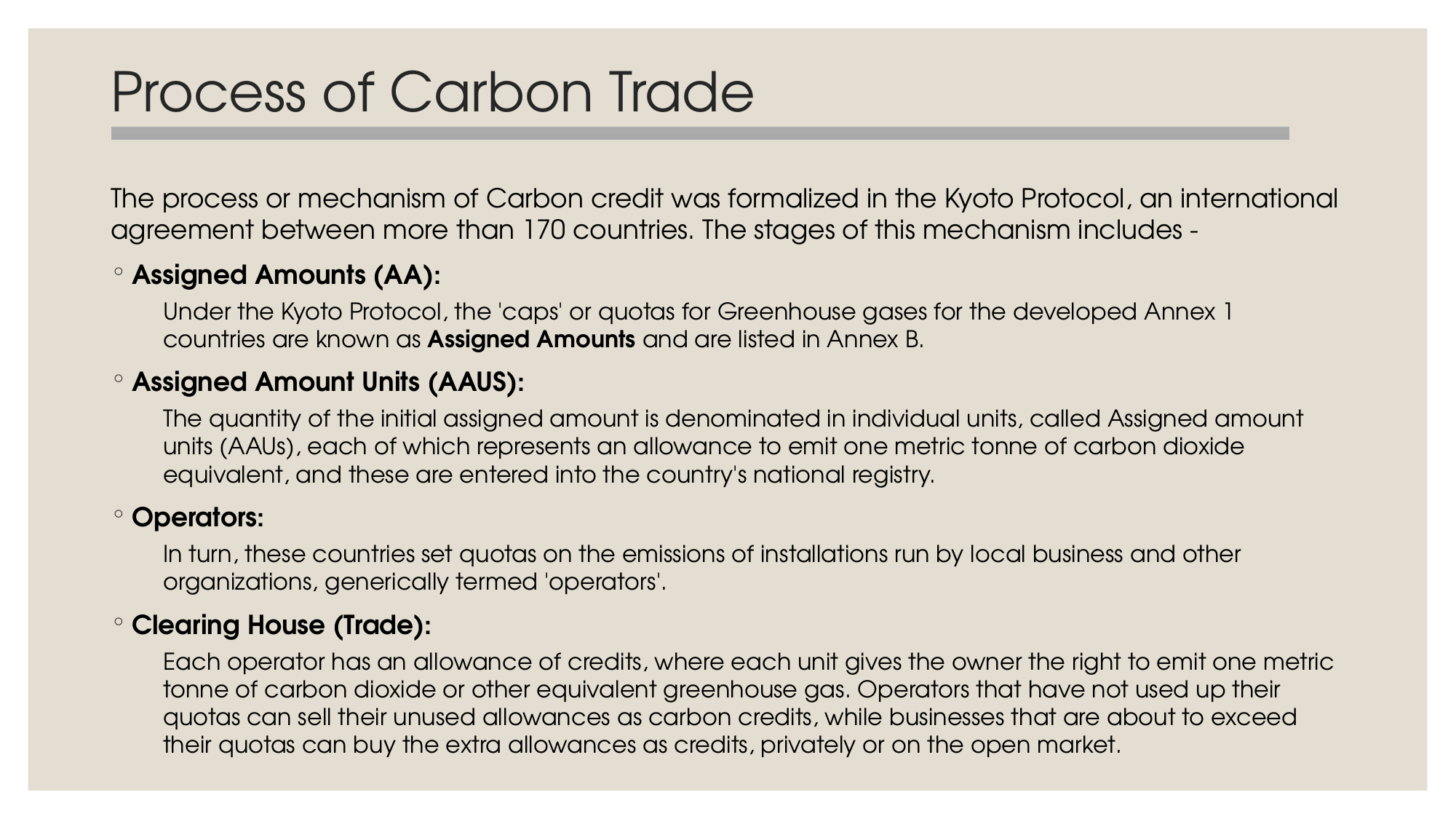

# Process of Carbon Trade

The process or mechanism of Carbon credit was formalized in the Kyoto Protocol, an international agreement between more than 170 countries. The stages of this mechanism includes -
Assigned Amounts (AA):
Under the Kyoto Protocol, the 'caps' or quotas for Greenhouse gases for the developed Annex 1 countries are known as Assigned Amounts and are listed in Annex B.
Assigned Amount Units (AAUS):
The quantity of the initial assigned amount is denominated in individual units, called Assigned amount units (AAUs), each of which represents an allowance to emit one metric tonne of carbon dioxide equivalent, and these are entered into the country's national registry.
Operators:
In turn, these countries set quotas on the emissions of installations run by local business and other organizations, generically termed 'operators'.
Clearing House (Trade):
Each operator has an allowance of credits, where each unit gives the owner the right to emit one metric tonne of carbon dioxide or other equivalent greenhouse gas. Operators that have not used up their quotas can sell their unused allowances as carbon credits, while businesses that are about to exceed their quotas can buy the extra allowances as credits, privately or on the open market.